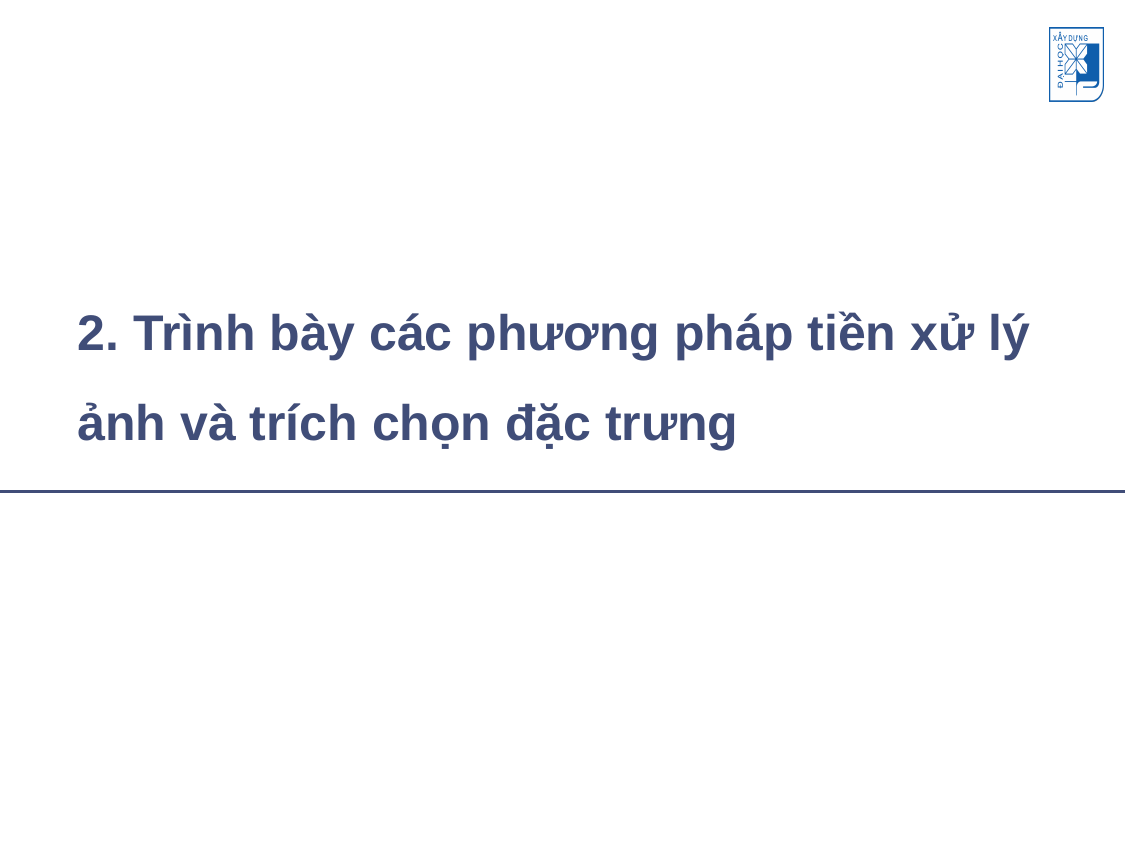

# 2. Trình bày các phương pháp tiền xử lý ảnh và trích chọn đặc trưng
7